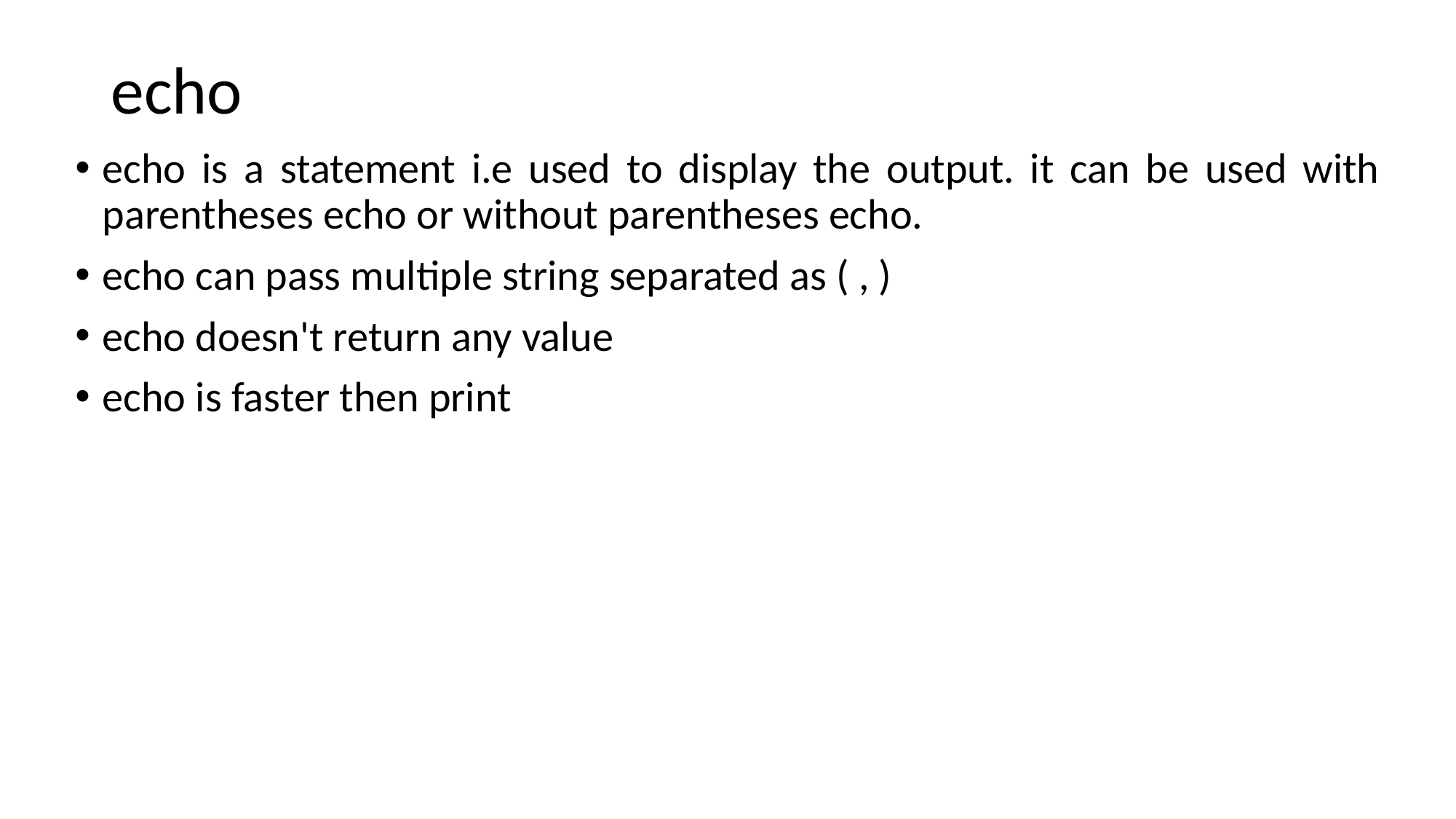

# echo
echo is a statement i.e used to display the output. it can be used with parentheses echo or without parentheses echo.
echo can pass multiple string separated as ( , )
echo doesn't return any value
echo is faster then print